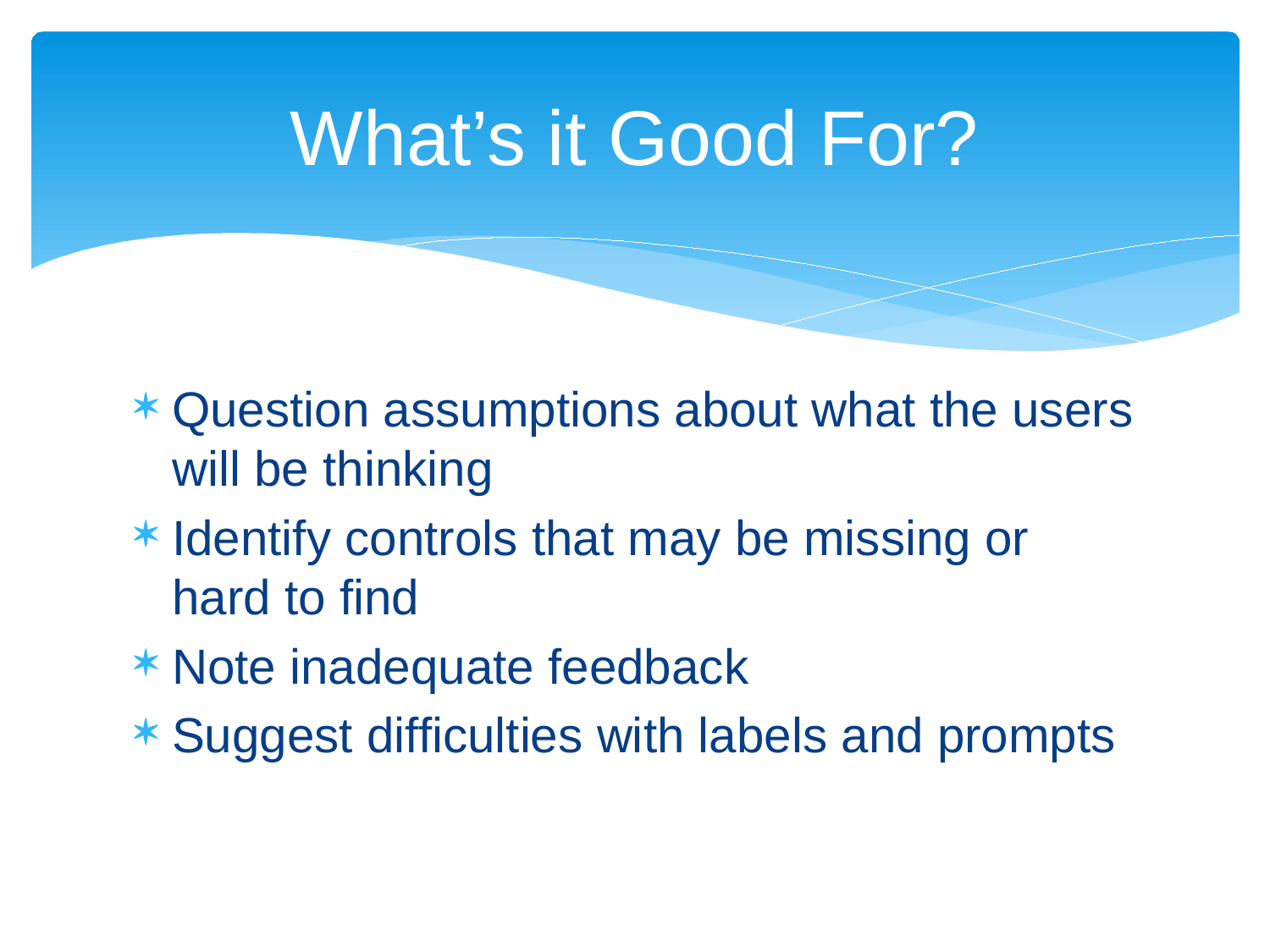

# What’s it Good For?
Question assumptions about what the users will be thinking
Identify controls that may be missing or hard to find
Note inadequate feedback
Suggest difficulties with labels and prompts